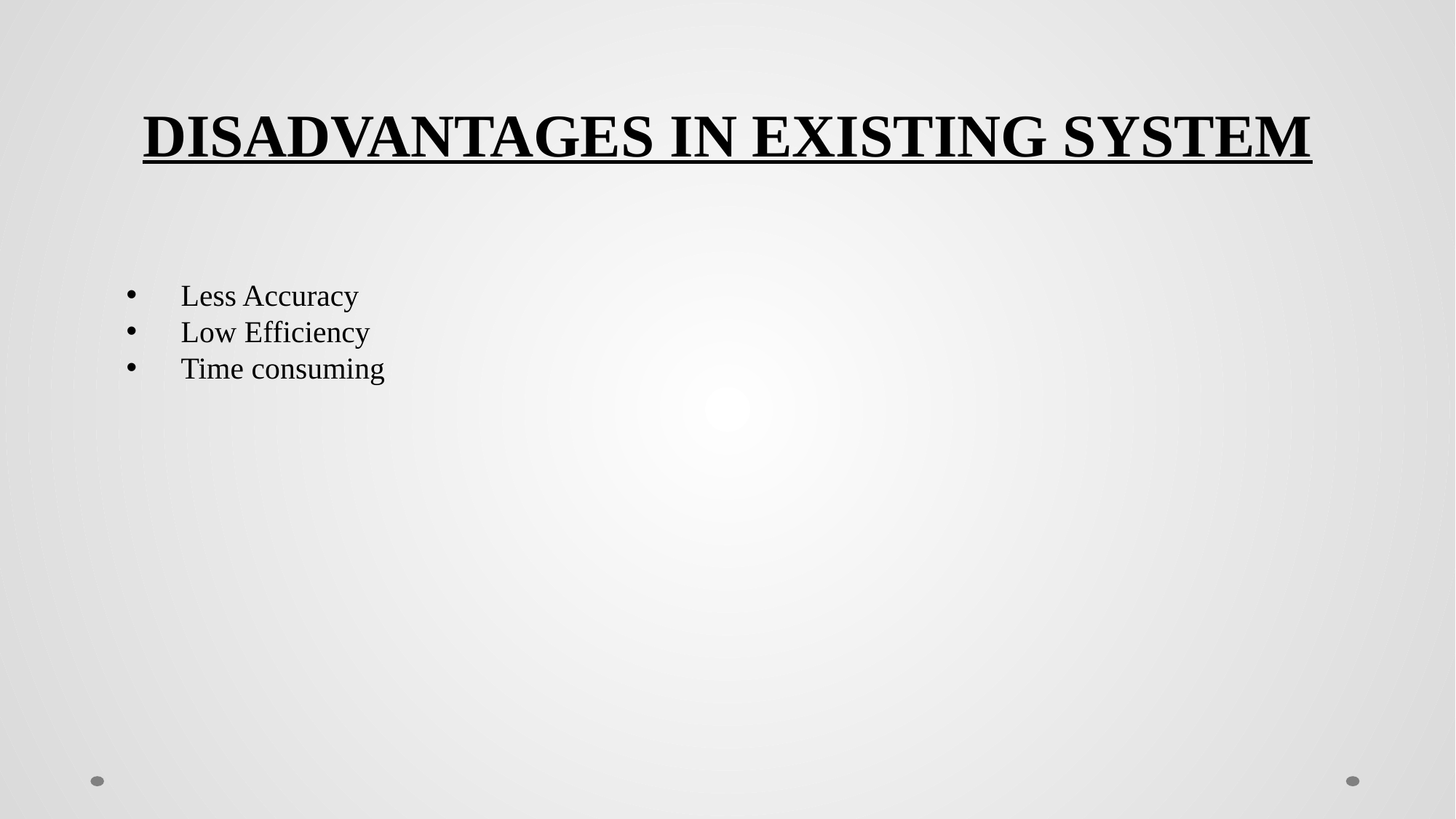

DISADVANTAGES IN EXISTING SYSTEM
Less Accuracy
Low Efficiency
Time consuming